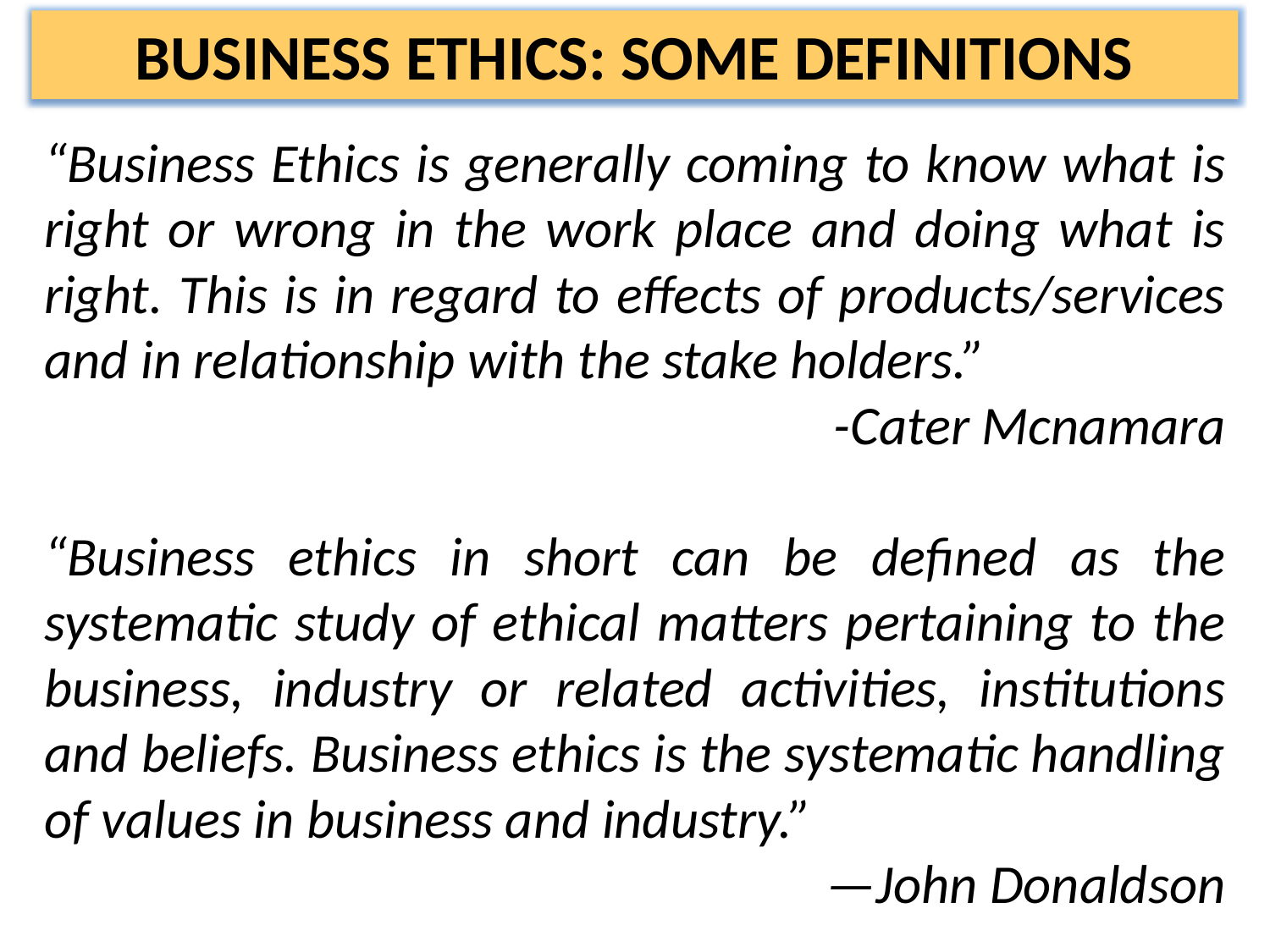

BUSINESS ETHICS: SOME DEFINITIONS
“Business Ethics is generally coming to know what is right or wrong in the work place and doing what is right. This is in regard to effects of products/services and in relationship with the stake holders.”
-Cater Mcnamara

“Business ethics in short can be defined as the systematic study of ethical matters pertaining to the business, industry or related activities, institutions and beliefs. Business ethics is the systematic handling of values in business and industry.”
—John Donaldson